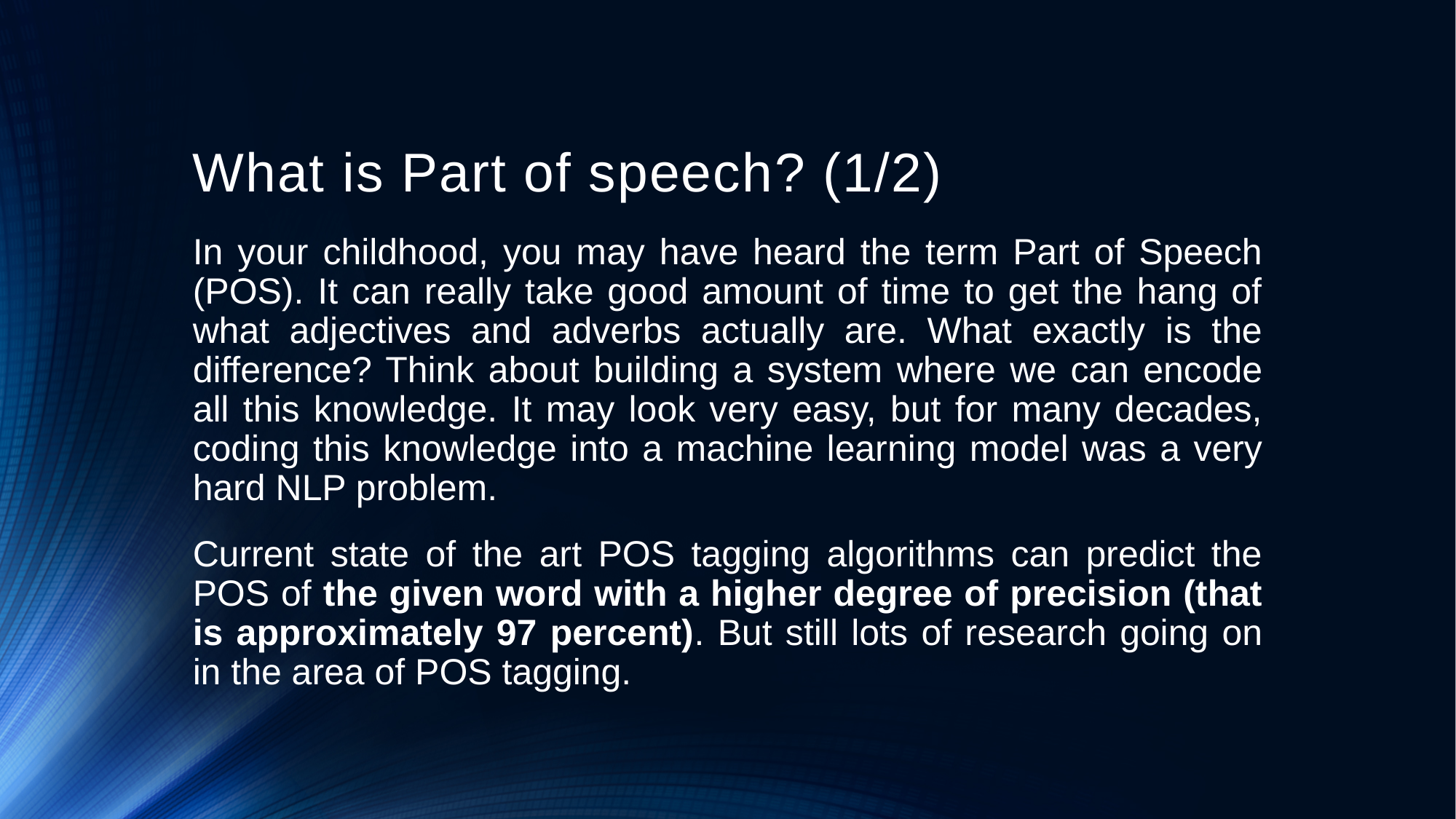

# What is Part of speech? (1/2)
In your childhood, you may have heard the term Part of Speech (POS). It can really take good amount of time to get the hang of what adjectives and adverbs actually are. What exactly is the difference? Think about building a system where we can encode all this knowledge. It may look very easy, but for many decades, coding this knowledge into a machine learning model was a very hard NLP problem.
Current state of the art POS tagging algorithms can predict the POS of the given word with a higher degree of precision (that is approximately 97 percent). But still lots of research going on in the area of POS tagging.